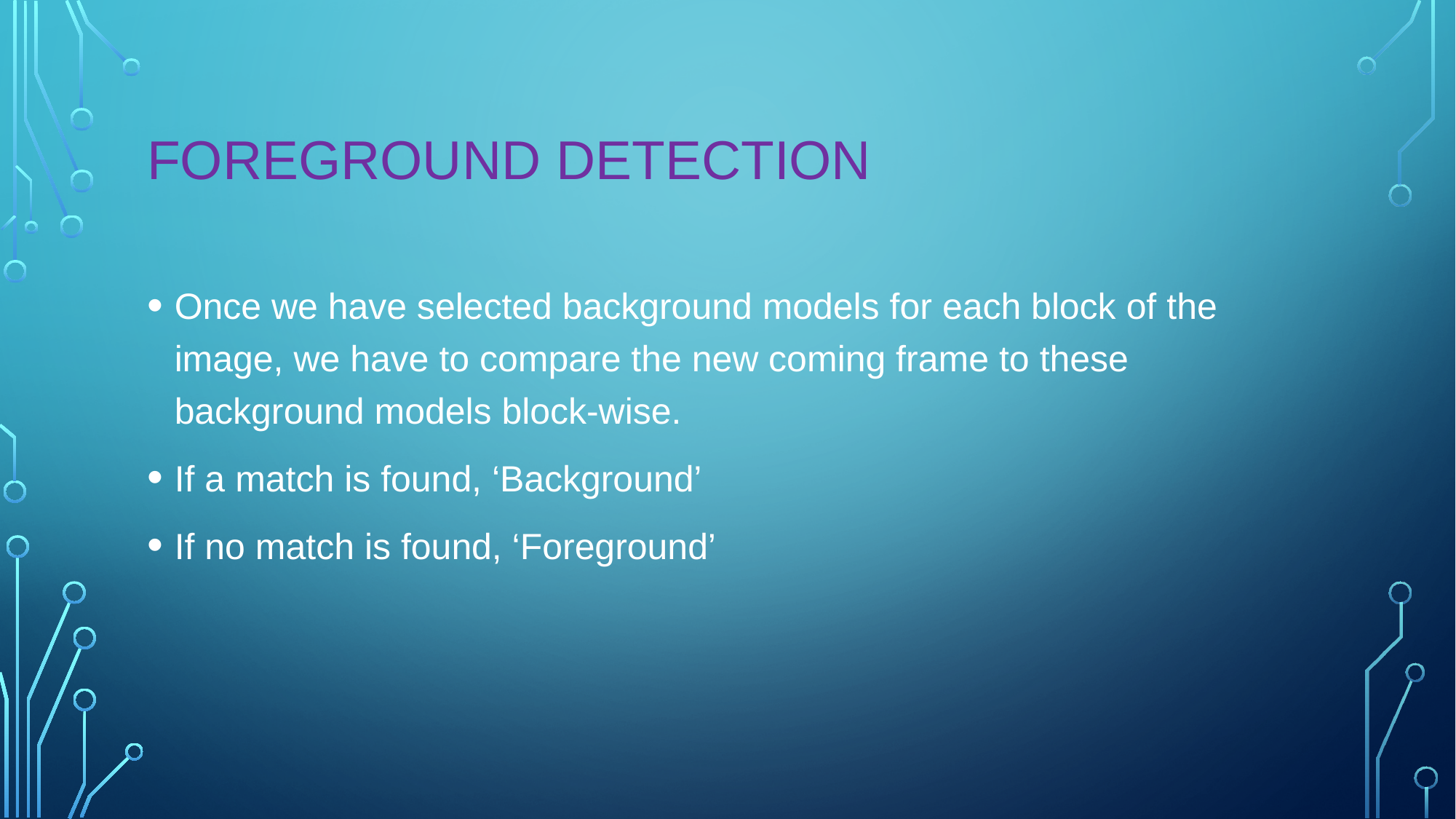

# Foreground detection
Once we have selected background models for each block of the image, we have to compare the new coming frame to these background models block-wise.
If a match is found, ‘Background’
If no match is found, ‘Foreground’